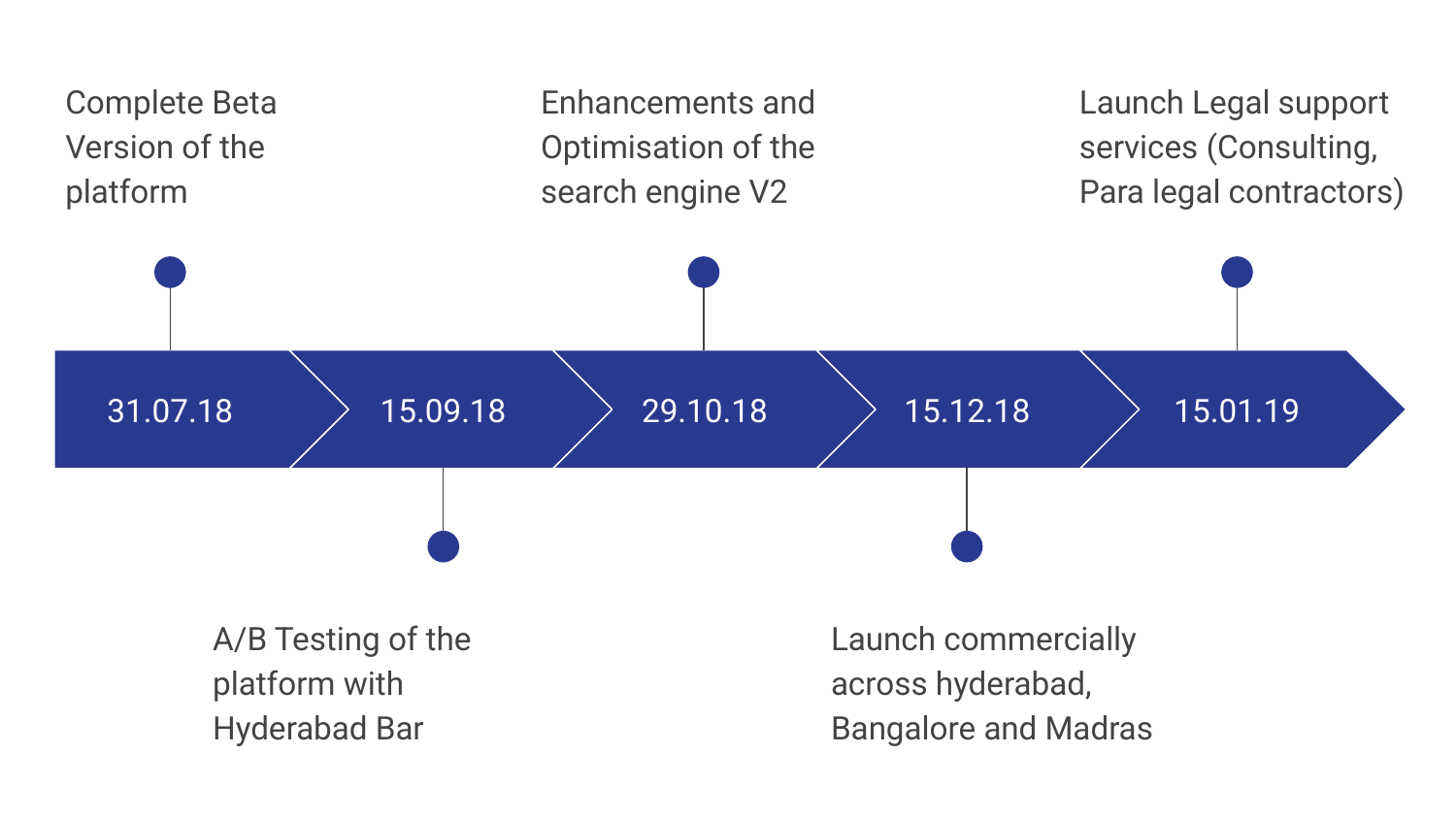

Complete Beta Version of the platform
Enhancements and Optimisation of the search engine V2
Launch Legal support services (Consulting, Para legal contractors)

31.07.18
15.09.18
29.10.18
15.12.18
15.01.19

A/B Testing of the platform with Hyderabad Bar
Launch commercially across hyderabad, Bangalore and Madras